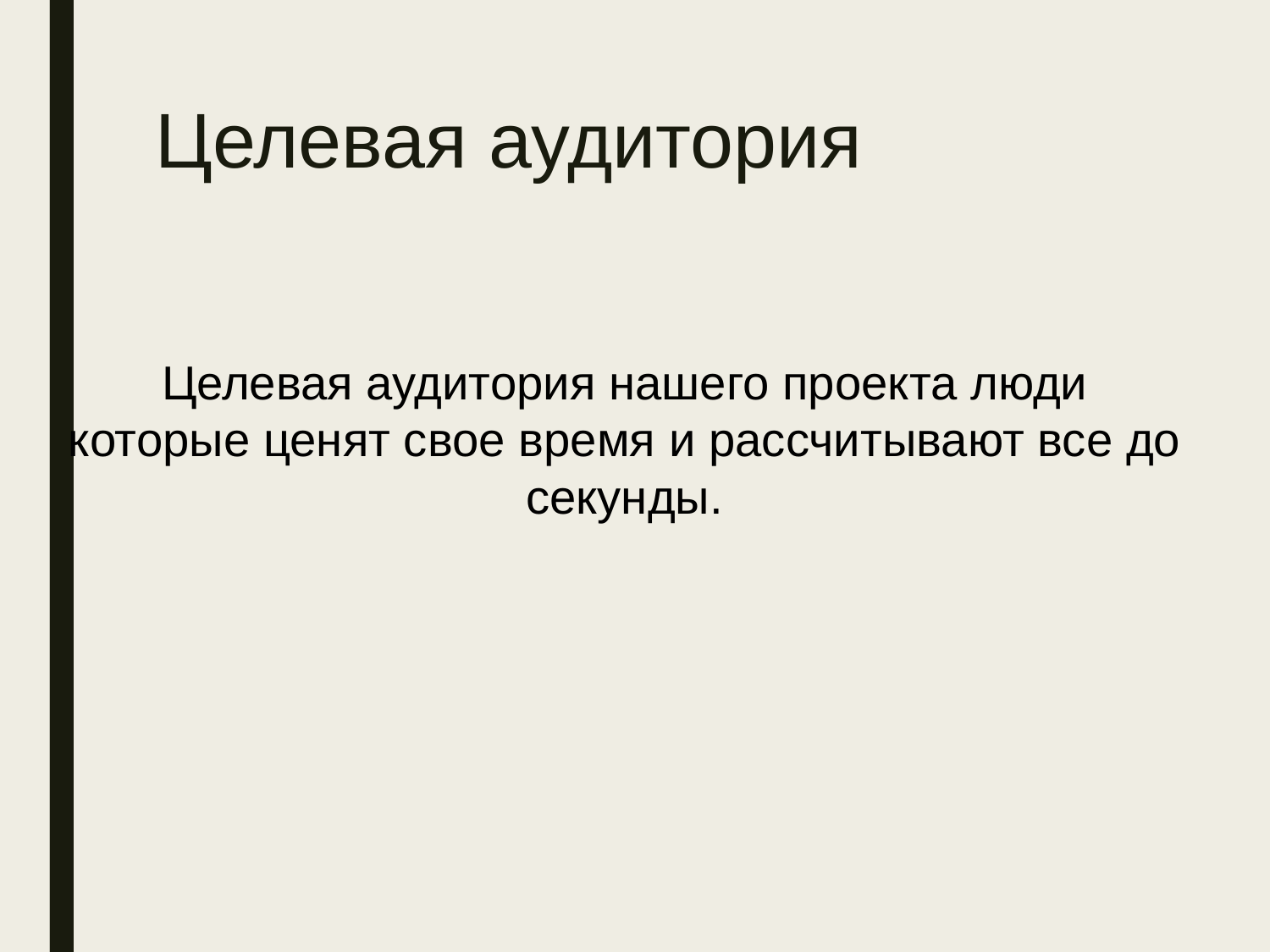

# Целевая аудитория

	Целевая аудитория нашего проекта люди которые ценят свое время и рассчитывают все до секунды.